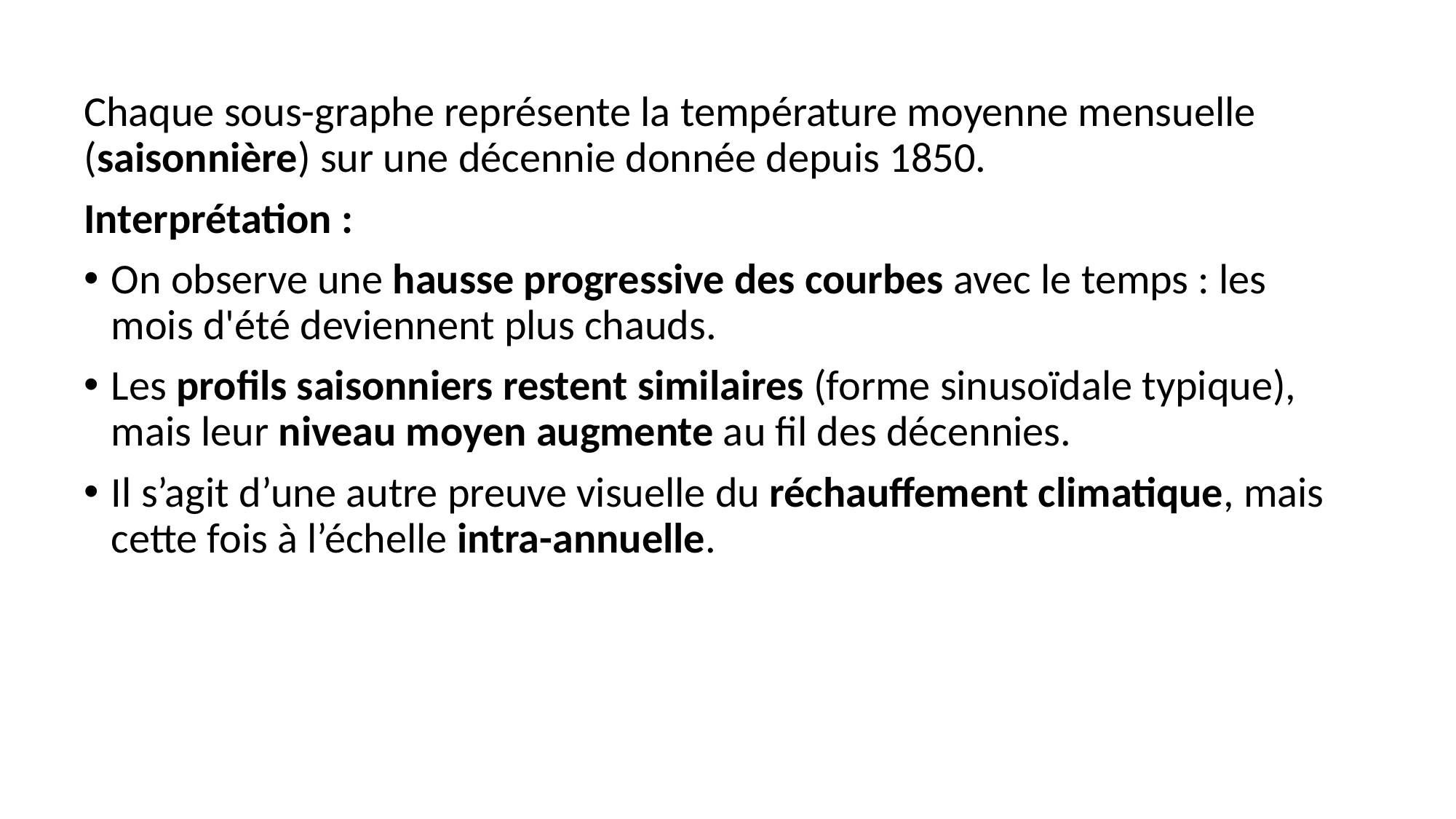

Chaque sous-graphe représente la température moyenne mensuelle (saisonnière) sur une décennie donnée depuis 1850.
Interprétation :
On observe une hausse progressive des courbes avec le temps : les mois d'été deviennent plus chauds.
Les profils saisonniers restent similaires (forme sinusoïdale typique), mais leur niveau moyen augmente au fil des décennies.
Il s’agit d’une autre preuve visuelle du réchauffement climatique, mais cette fois à l’échelle intra-annuelle.